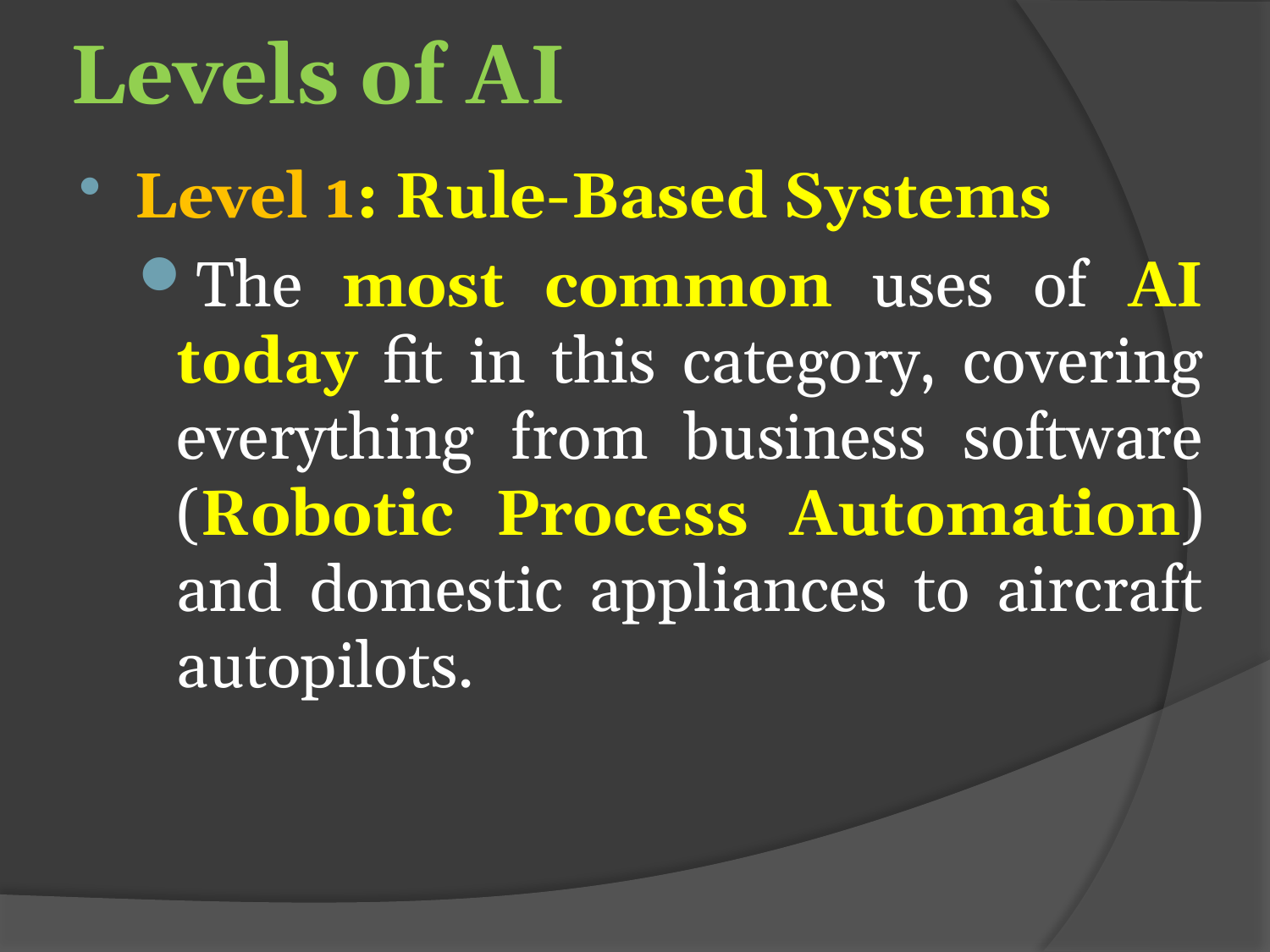

# Levels of AI
Level 1: Rule-Based Systems
The most common uses of AI today fit in this category, covering everything from business software (Robotic Process Automation) and domestic appliances to aircraft autopilots.